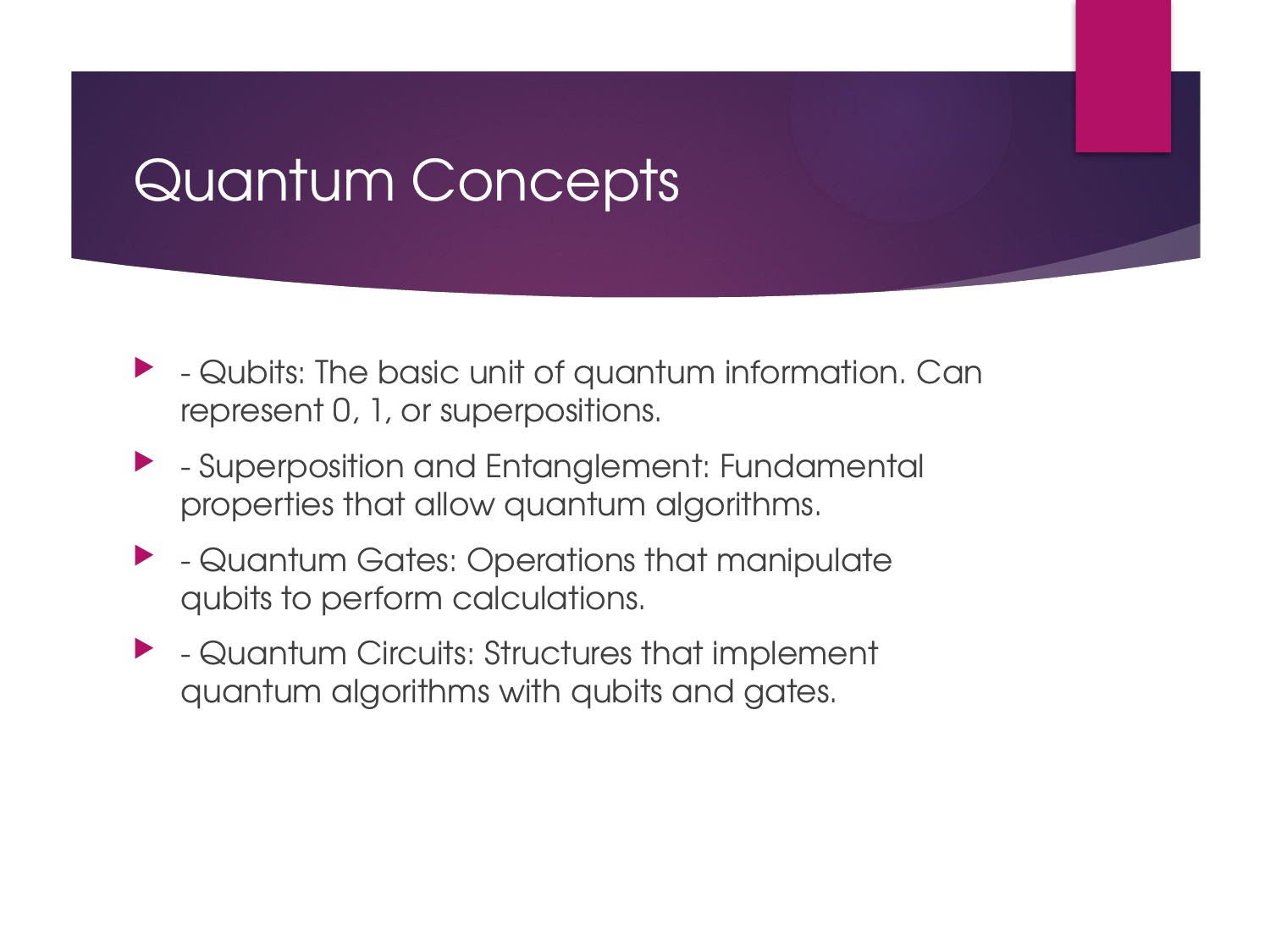

# Quantum Concepts
- Qubits: The basic unit of quantum information. Can represent 0, 1, or superpositions.
- Superposition and Entanglement: Fundamental properties that allow quantum algorithms.
- Quantum Gates: Operations that manipulate qubits to perform calculations.
- Quantum Circuits: Structures that implement quantum algorithms with qubits and gates.